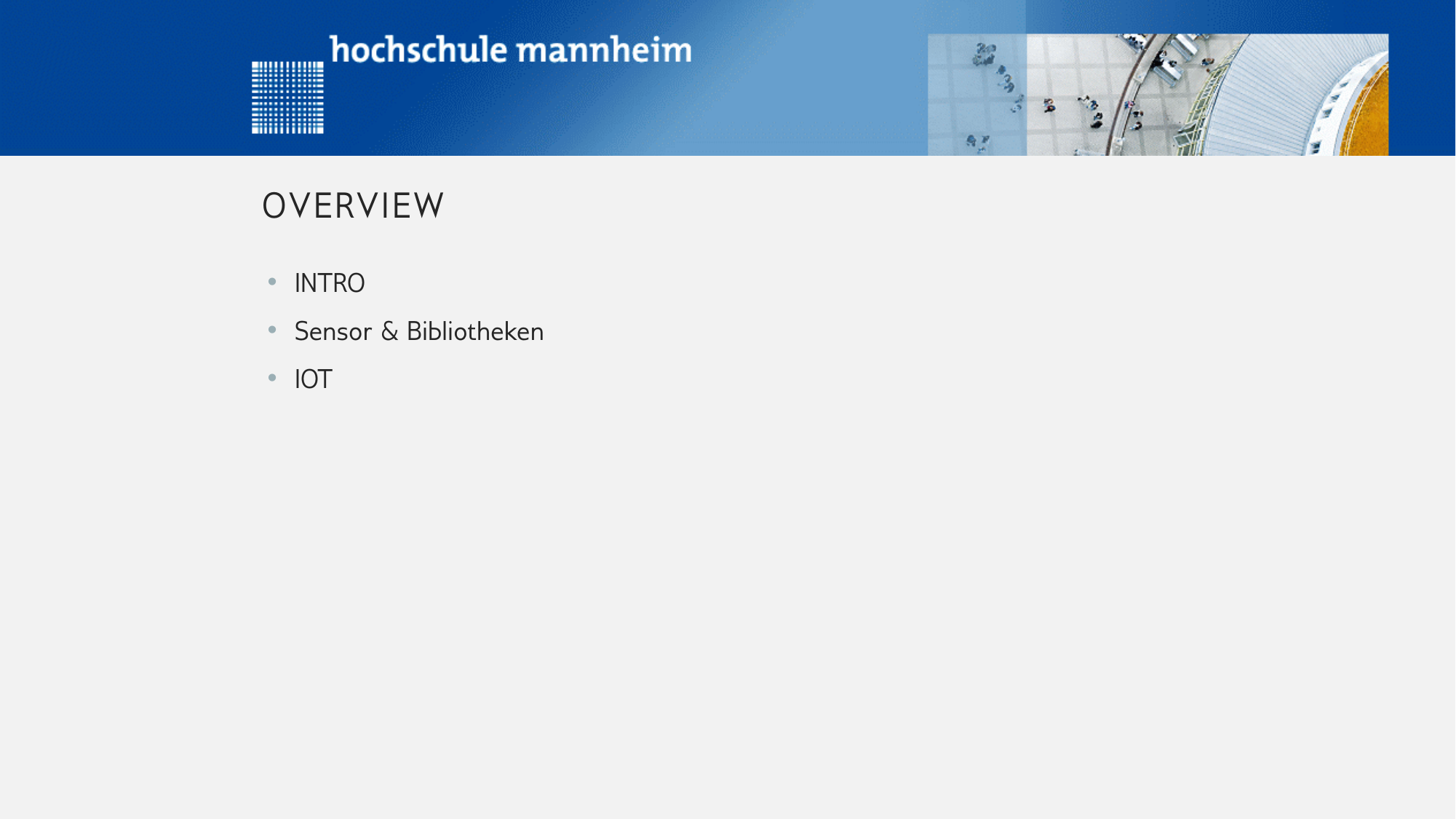

# Overview
INTRO
Sensor & Bibliotheken
IOT